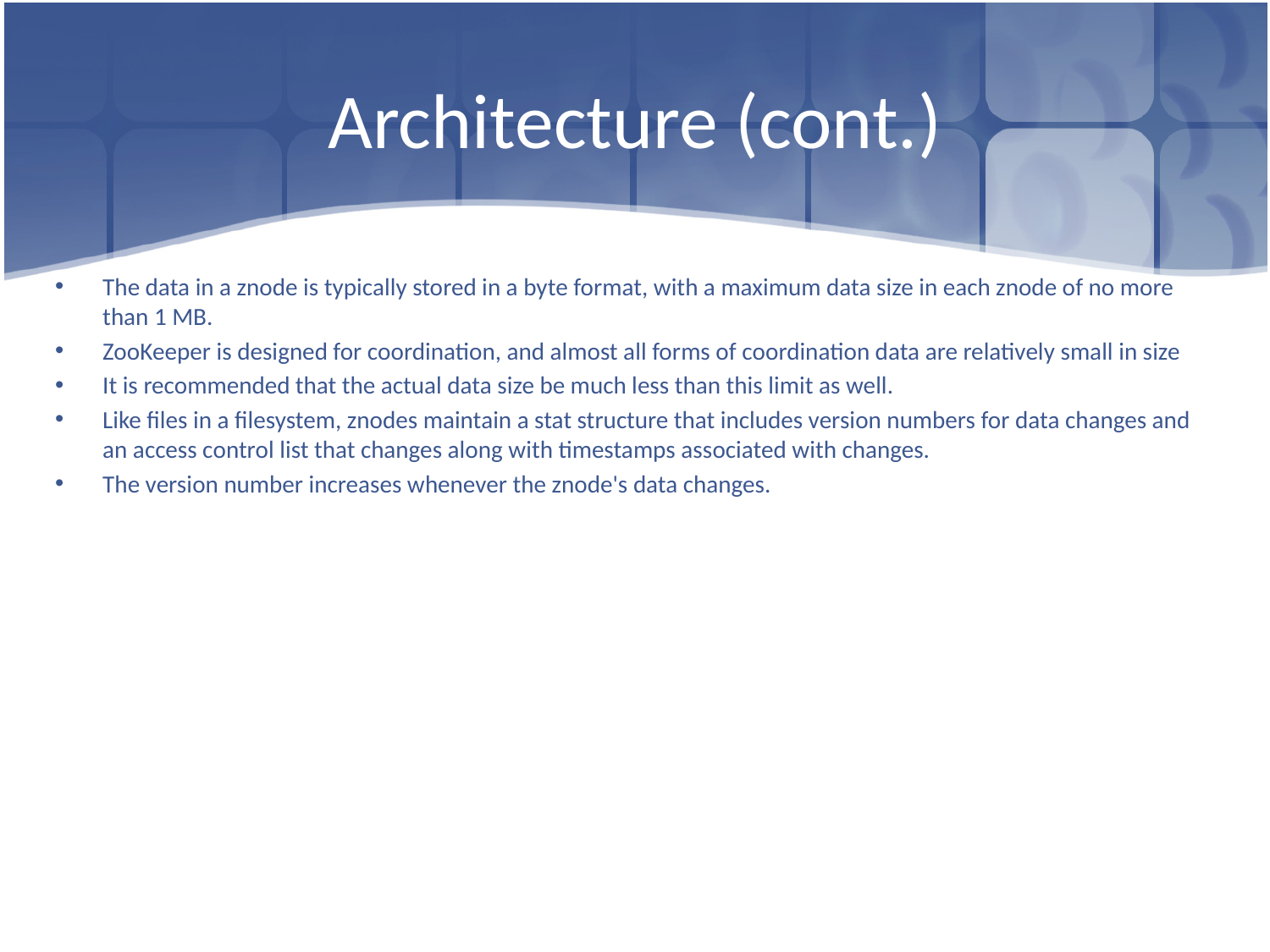

# Architecture (cont.)
The data in a znode is typically stored in a byte format, with a maximum data size in each znode of no more than 1 MB.
ZooKeeper is designed for coordination, and almost all forms of coordination data are relatively small in size
It is recommended that the actual data size be much less than this limit as well.
Like files in a filesystem, znodes maintain a stat structure that includes version numbers for data changes and an access control list that changes along with timestamps associated with changes.
The version number increases whenever the znode's data changes.